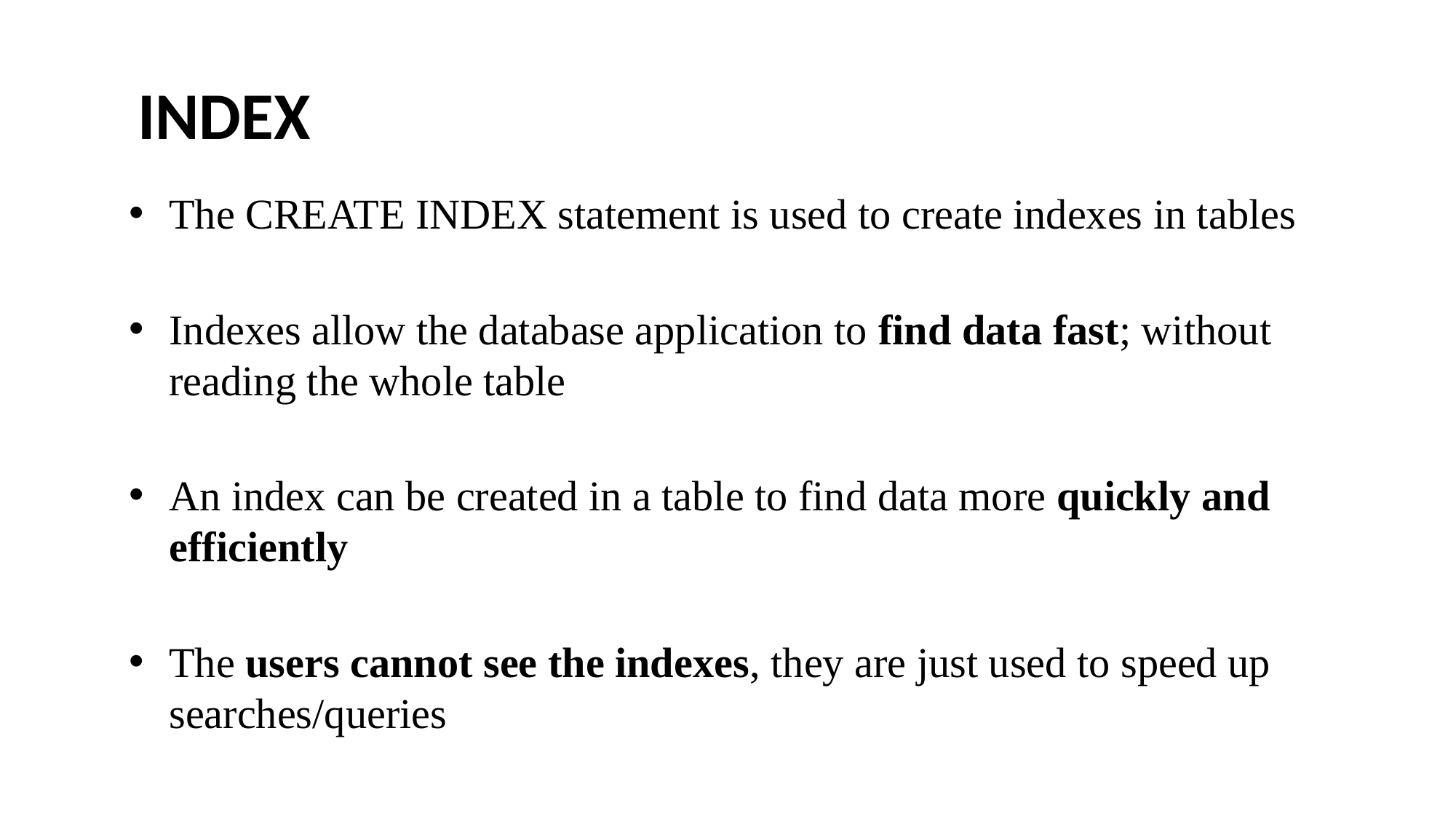

INDEX
The CREATE INDEX statement is used to create indexes in tables

Indexes allow the database application to find data fast; without reading the whole table

An index can be created in a table to find data more quickly and efficiently

The users cannot see the indexes, they are just used to speed up searches/queries